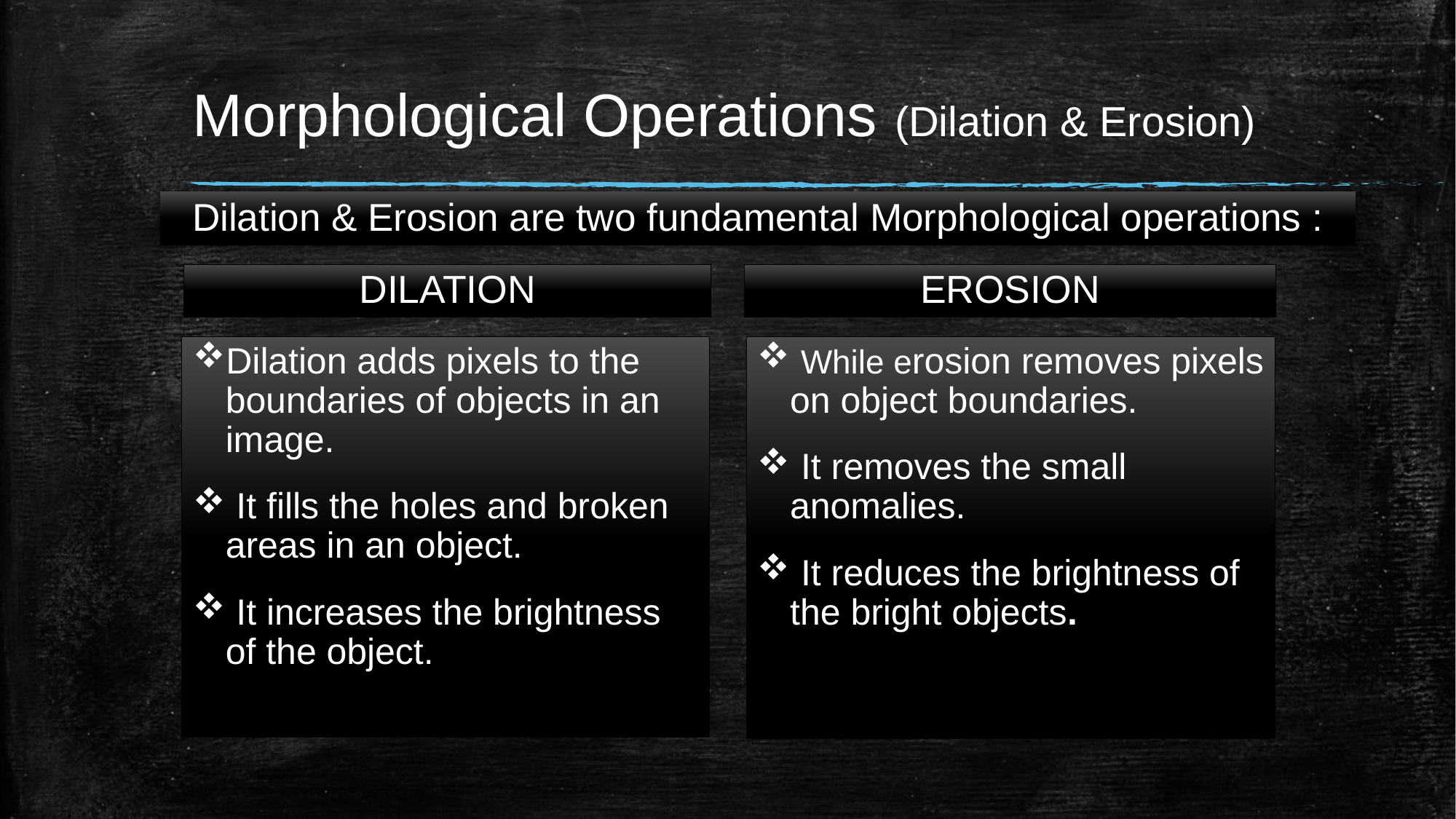

# Morphological Operations (Dilation & Erosion)
Dilation & Erosion are two fundamental Morphological operations :
DILATION
EROSION
Dilation adds pixels to the boundaries of objects in an image.
 It fills the holes and broken areas in an object.
 It increases the brightness of the object.
 While erosion removes pixels on object boundaries.
 It removes the small anomalies.
 It reduces the brightness of the bright objects.